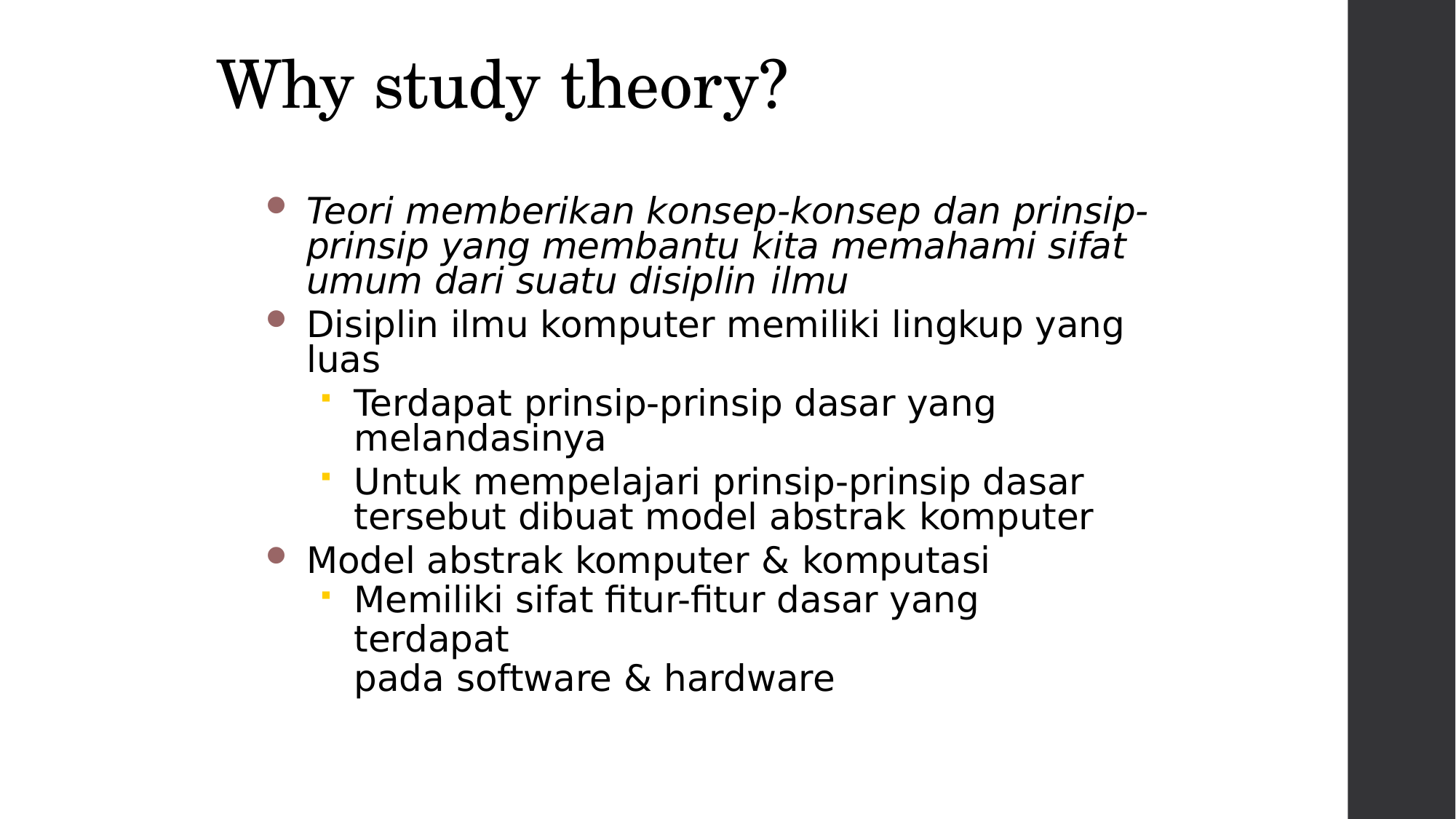

# Why study theory?
Teori memberikan konsep-konsep dan prinsip-  prinsip yang membantu kita memahami sifat  umum dari suatu disiplin ilmu
Disiplin ilmu komputer memiliki lingkup yang  luas
Terdapat prinsip-prinsip dasar yang  melandasinya
Untuk mempelajari prinsip-prinsip dasar  tersebut dibuat model abstrak komputer
Model abstrak komputer & komputasi
Memiliki sifat fitur-fitur dasar yang terdapat
pada software & hardware